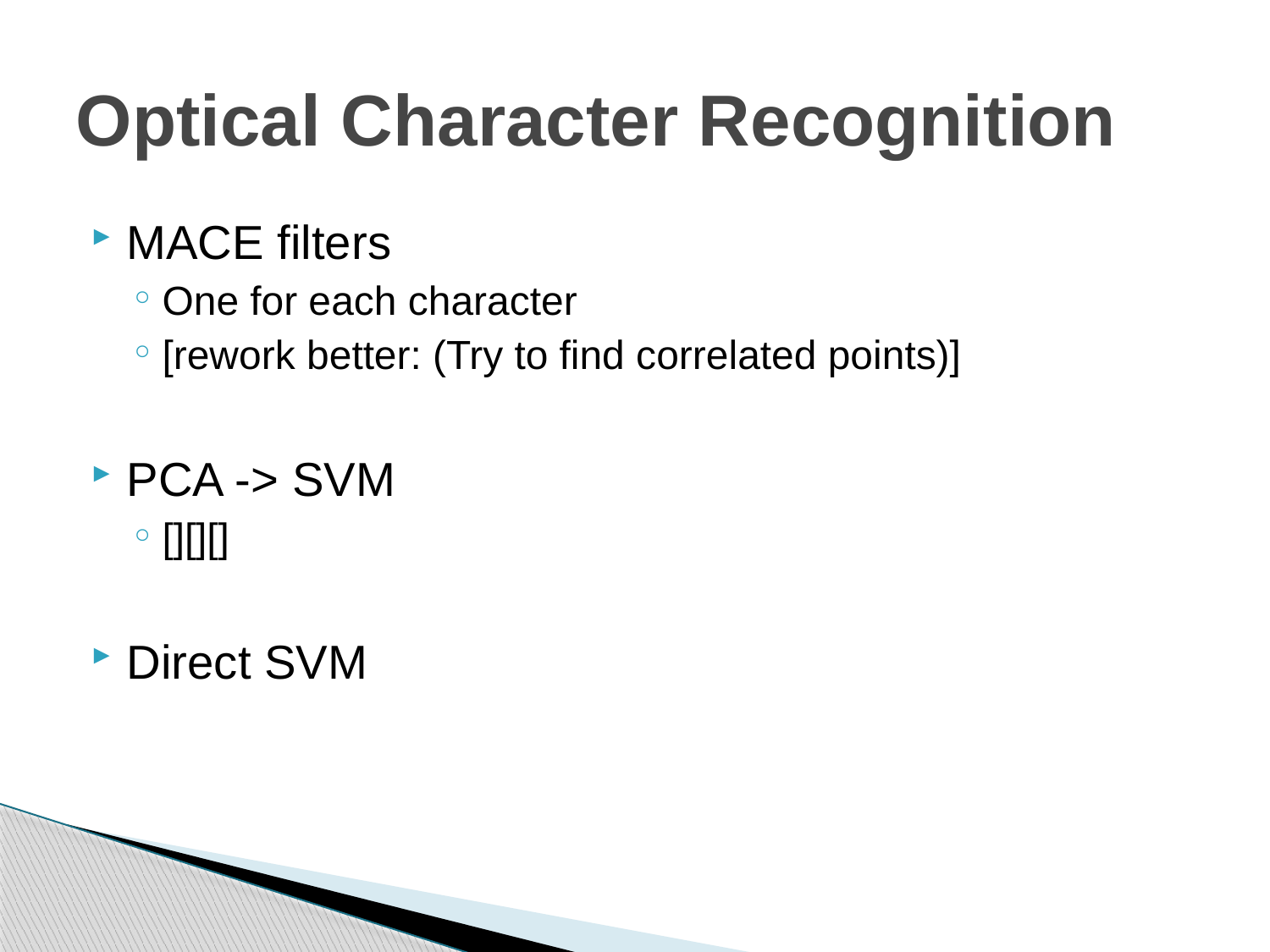

# Optical Character Recognition
MACE filters
One for each character
[rework better: (Try to find correlated points)]

PCA -> SVM
[][][]

Direct SVM